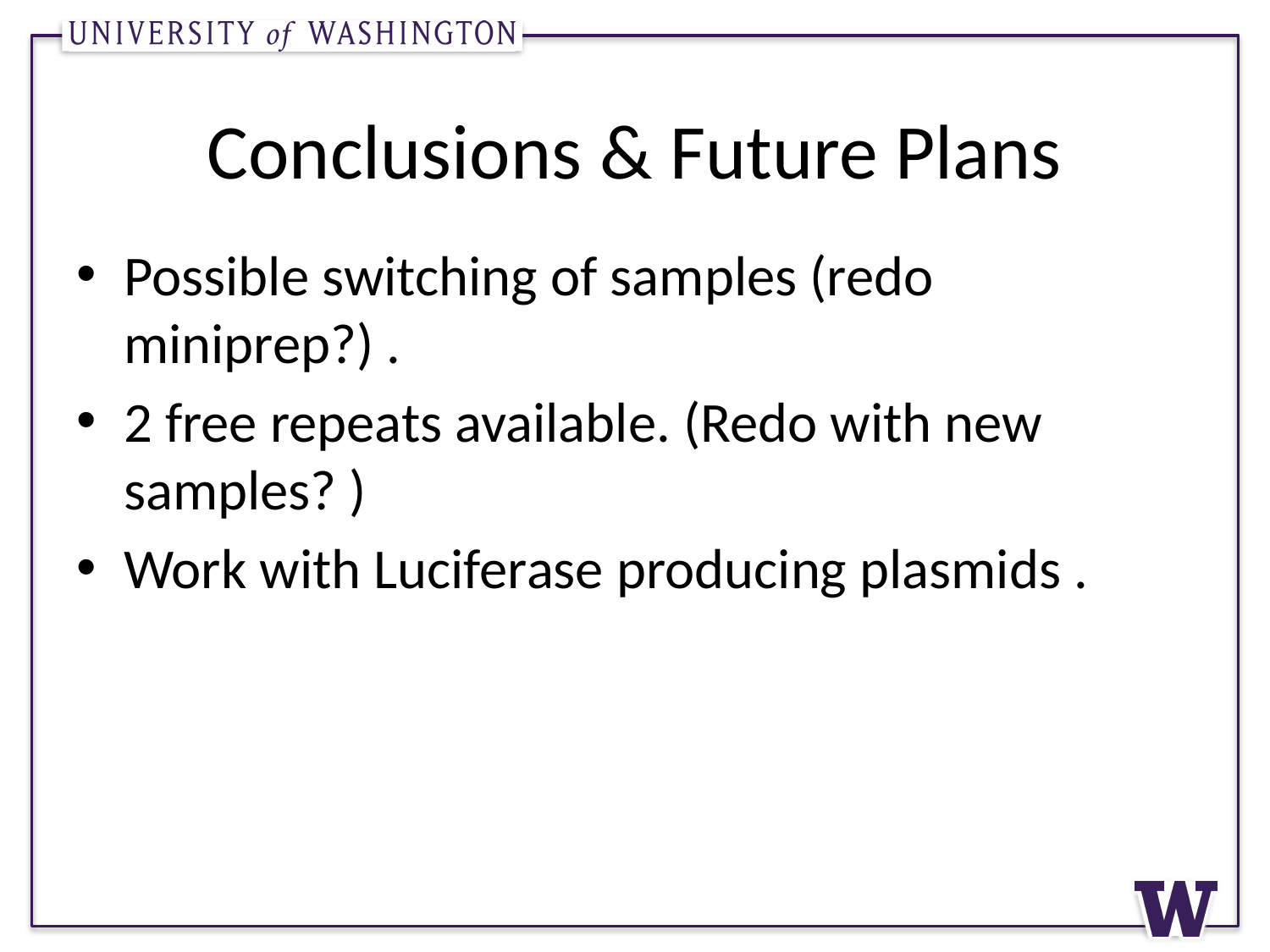

# Conclusions & Future Plans
Possible switching of samples (redo miniprep?) .
2 free repeats available. (Redo with new samples? )
Work with Luciferase producing plasmids .